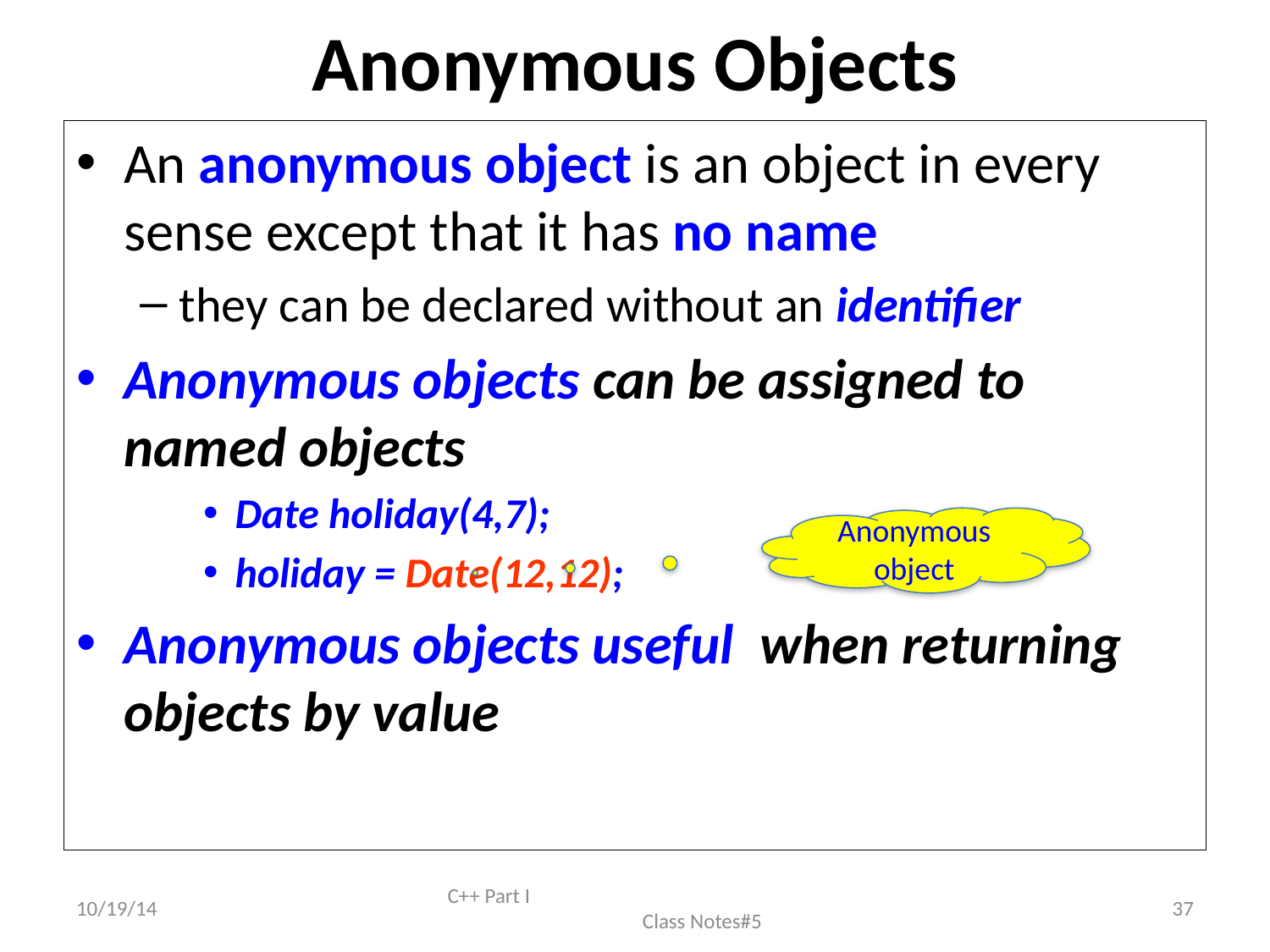

# Anonymous Objects
An anonymous object is an object in every sense except that it has no name
they can be declared without an identifier
Anonymous objects can be assigned to named objects
Date holiday(4,7);
holiday = Date(12,12);
Anonymous objects useful  when returning objects by value
Anonymous object
10/19/14
C++ Part I                                                                                         Class Notes#5
37